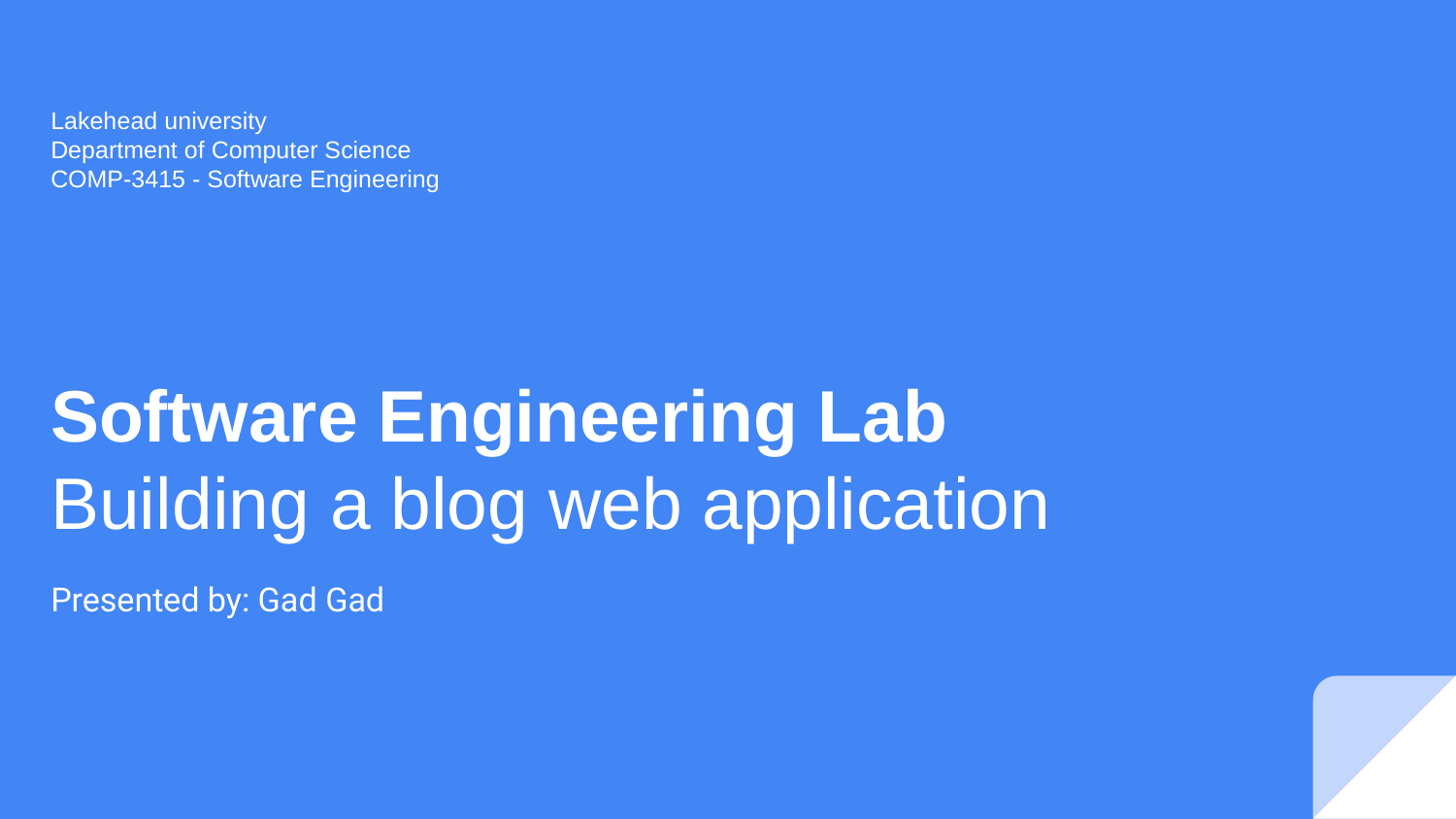

Lakehead university
Department of Computer Science
COMP-3415 - Software Engineering
# Software Engineering Lab
Building a blog web application
Presented by: Gad Gad